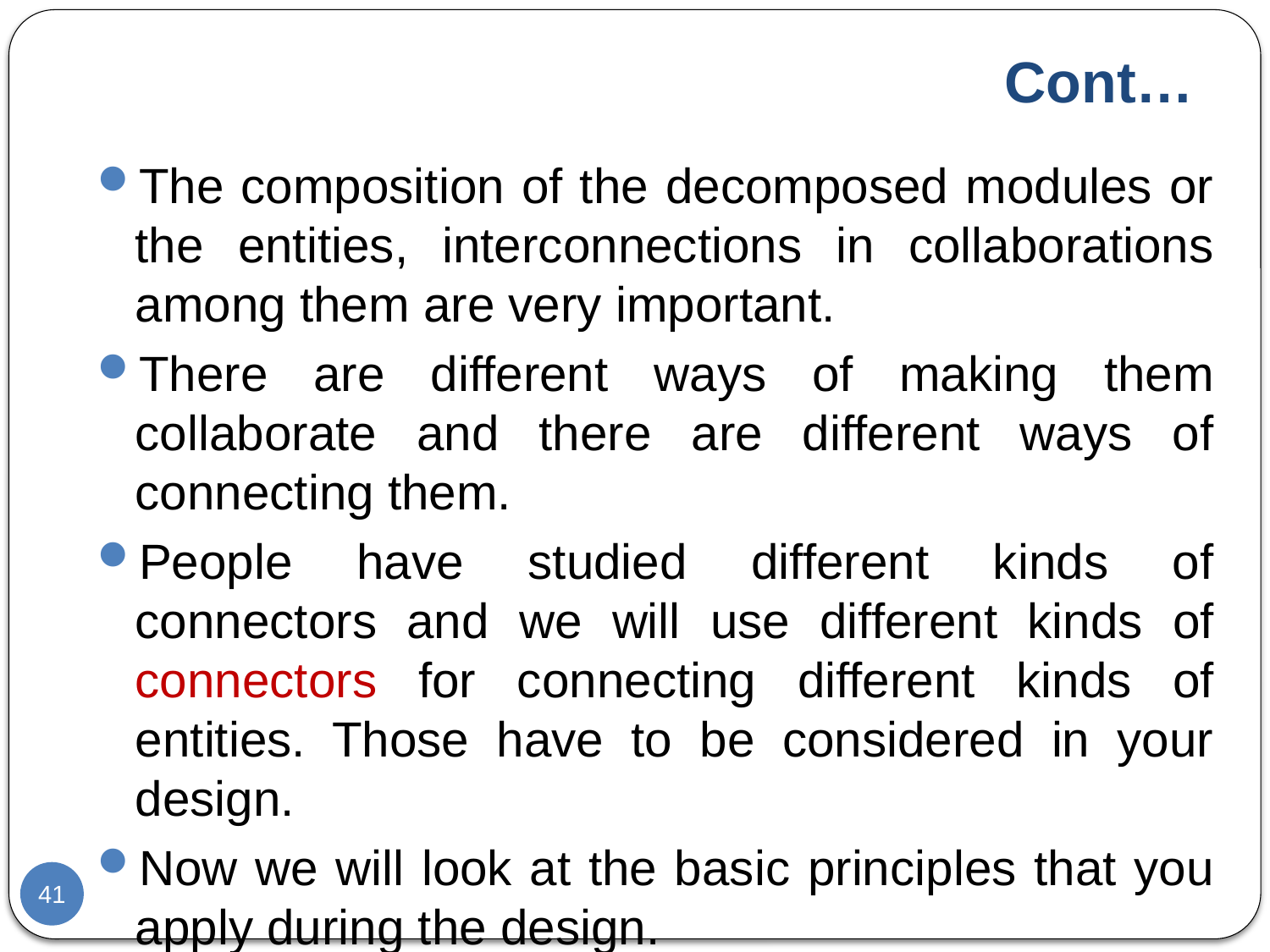

# Cont…
The composition of the decomposed modules or the entities, interconnections in collaborations among them are very important.
There are different ways of making them collaborate and there are different ways of connecting them.
People have studied different kinds of connectors and we will use different kinds of connectors for connecting different kinds of entities. Those have to be considered in your design.
Now we will look at the basic principles that you apply during the design.

41